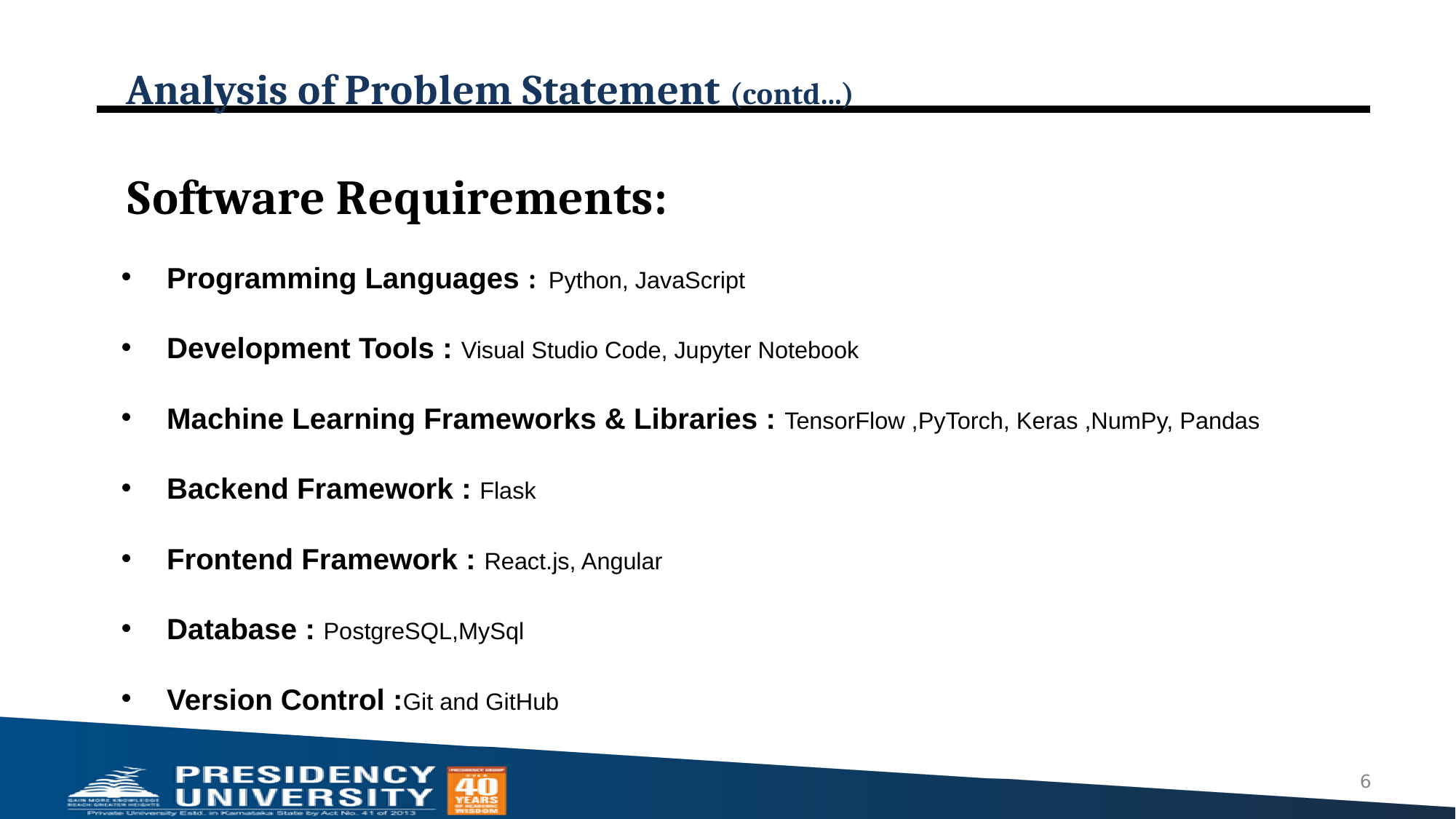

# Analysis of Problem Statement (contd...)
Software Requirements:
Programming Languages :  Python, JavaScript
Development Tools : Visual Studio Code, Jupyter Notebook
Machine Learning Frameworks & Libraries : TensorFlow ,PyTorch, Keras ,NumPy, Pandas
Backend Framework : Flask
Frontend Framework : React.js, Angular
Database : PostgreSQL,MySql
Version Control :Git and GitHub

6